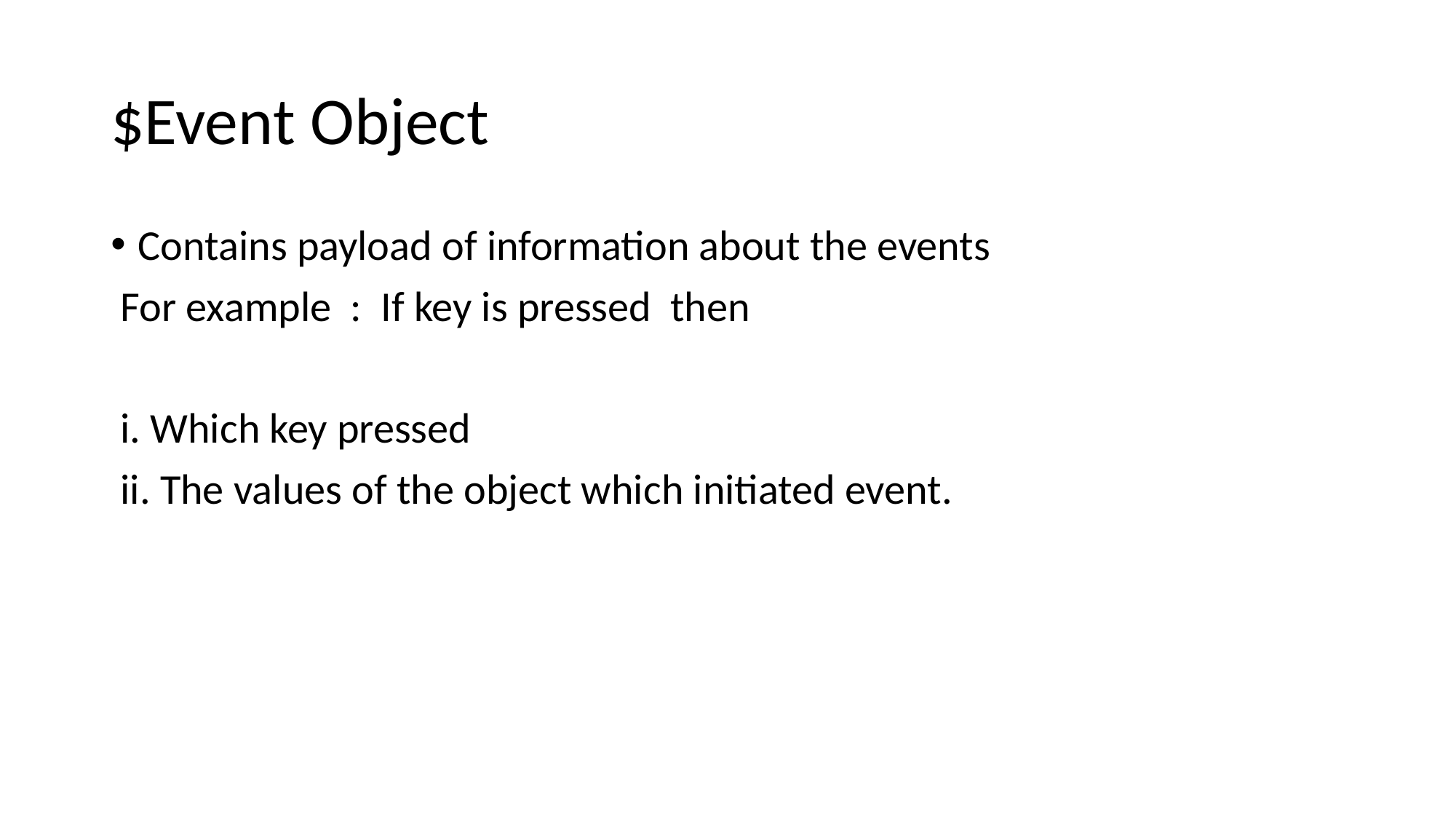

# $Event Object
Contains payload of information about the events
 For example  :  If key is pressed  then

 i. Which key pressed
 ii. The values of the object which initiated event.